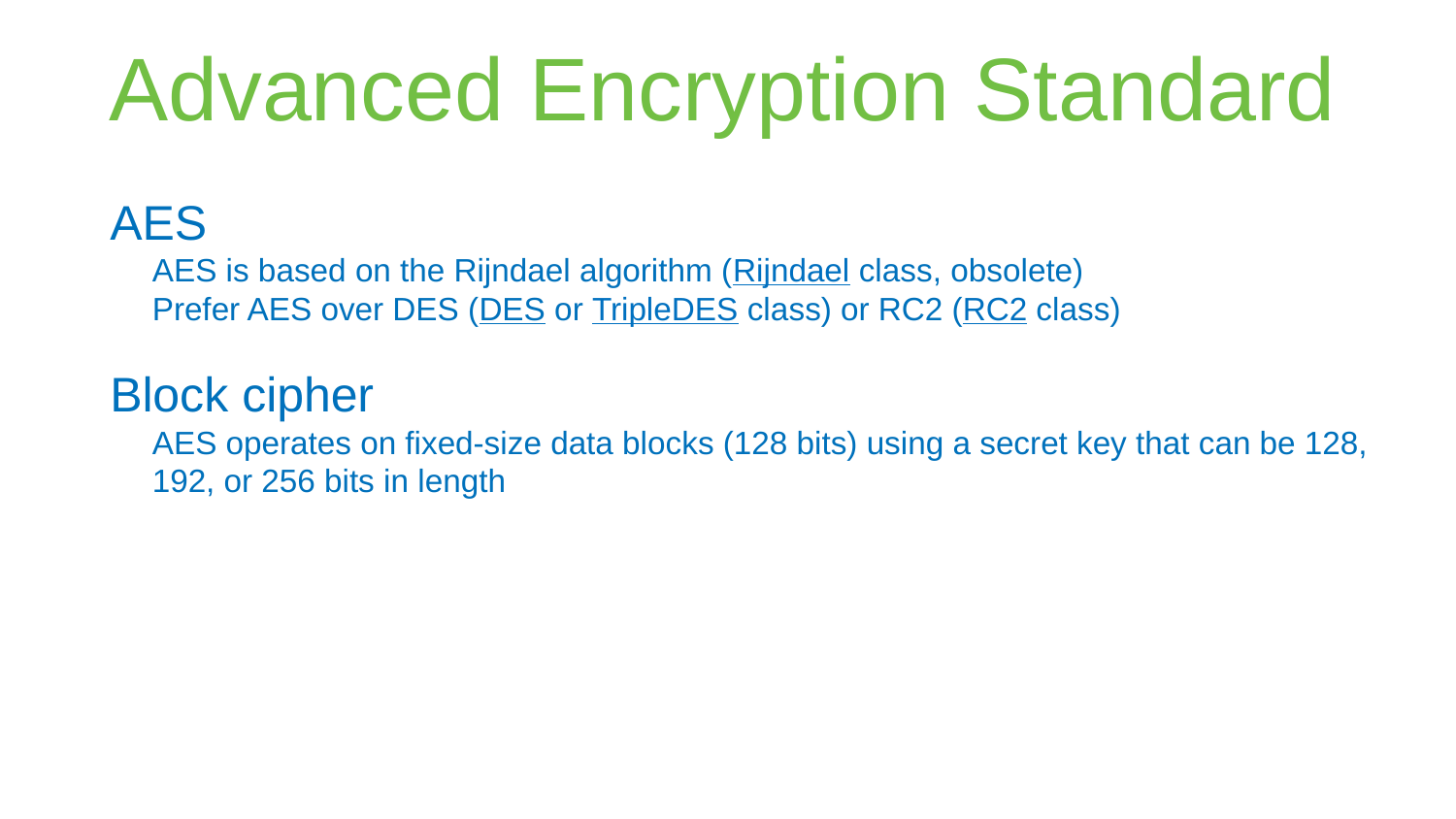

# Advanced Encryption Standard
AES
AES is based on the Rijndael algorithm (Rijndael class, obsolete)
Prefer AES over DES (DES or TripleDES class) or RC2 (RC2 class)
Block cipher
AES operates on fixed-size data blocks (128 bits) using a secret key that can be 128, 192, or 256 bits in length